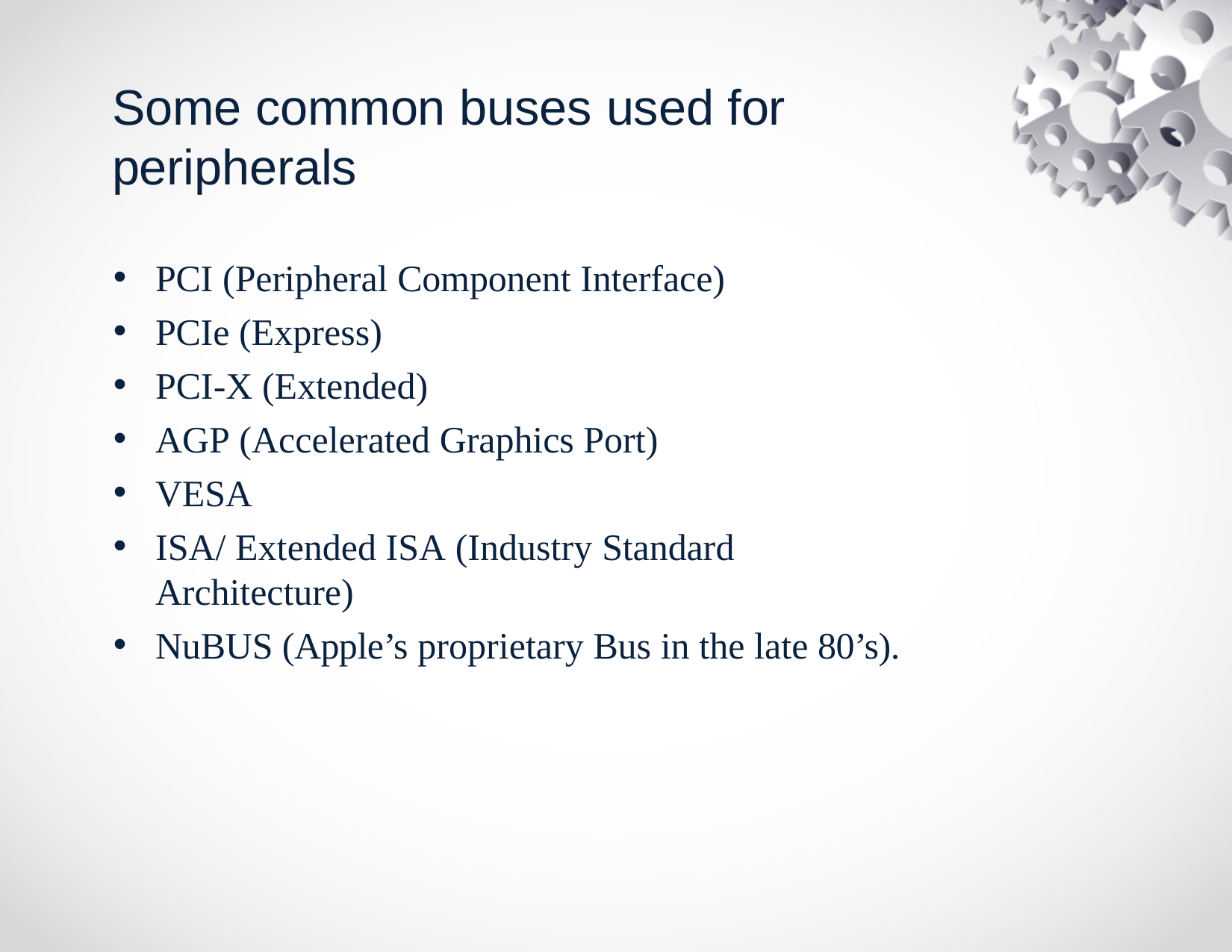

# Some common buses used for peripherals
PCI (Peripheral Component Interface)
PCIe (Express)
PCI-X (Extended)
AGP (Accelerated Graphics Port)
VESA
ISA/ Extended ISA (Industry Standard Architecture)
NuBUS (Apple’s proprietary Bus in the late 80’s).